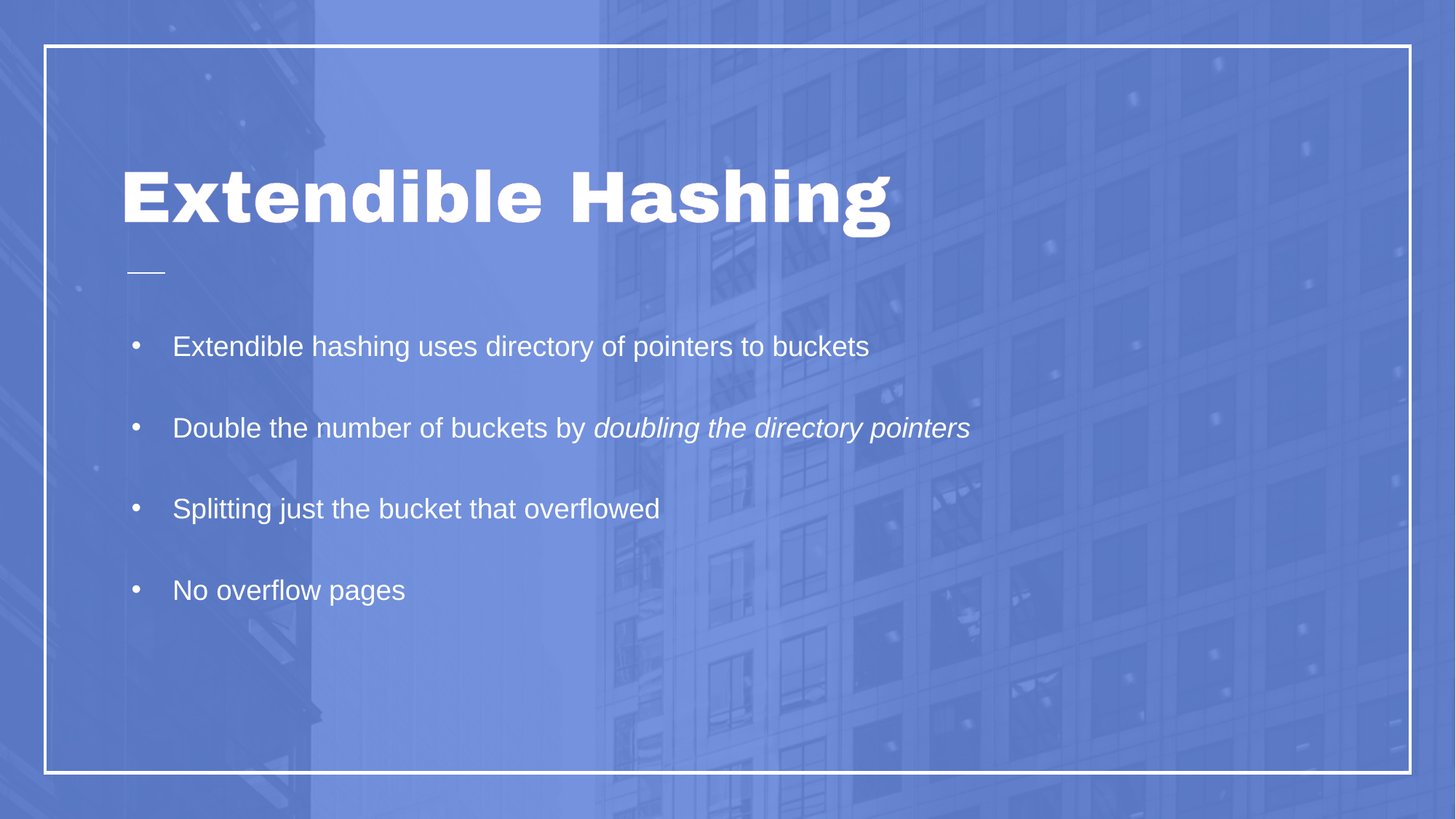

# Extendible Hashing

Extendible hashing uses directory of pointers to buckets

Double the number of buckets by doubling the directory pointers

Splitting just the bucket that overflowed

No overflow pages